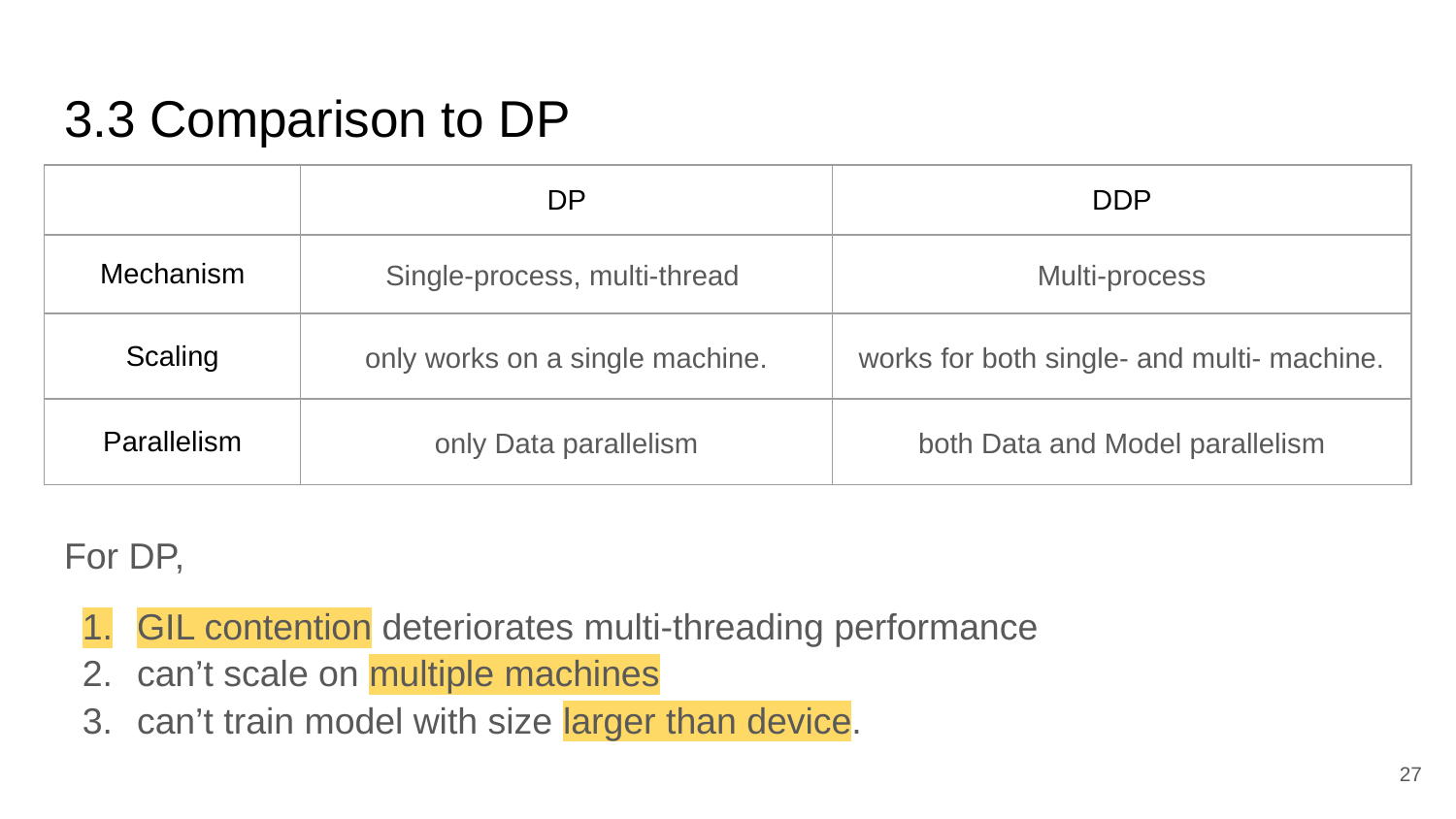

# 3.3 Comparison to DP
|  | DP | DDP |
| --- | --- | --- |
| Mechanism | Single-process, multi-thread | Multi-process |
| Scaling | only works on a single machine. | works for both single- and multi- machine. |
| Parallelism | only Data parallelism | both Data and Model parallelism |
For DP,
GIL contention deteriorates multi-threading performance
can’t scale on multiple machines
can’t train model with size larger than device.
27